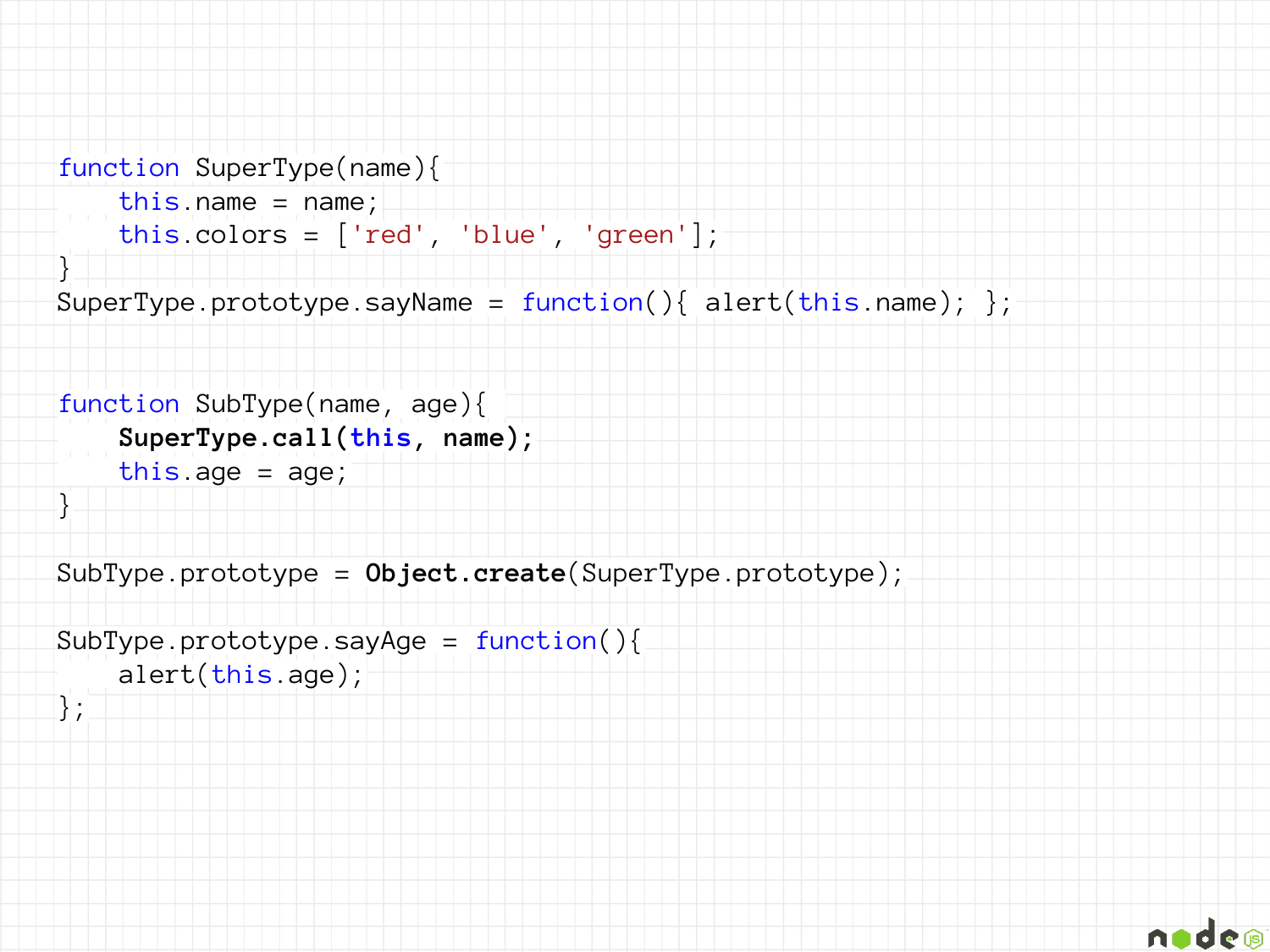

#
function SuperType(name){
    this.name = name;
    this.colors = ['red', 'blue', 'green'];
}
SuperType.prototype.sayName = function(){ alert(this.name); };

function SubType(name, age){
    SuperType.call(this, name);
    this.age = age;
}

SubType.prototype = Object.create(SuperType.prototype);

SubType.prototype.sayAge = function(){
    alert(this.age);
};